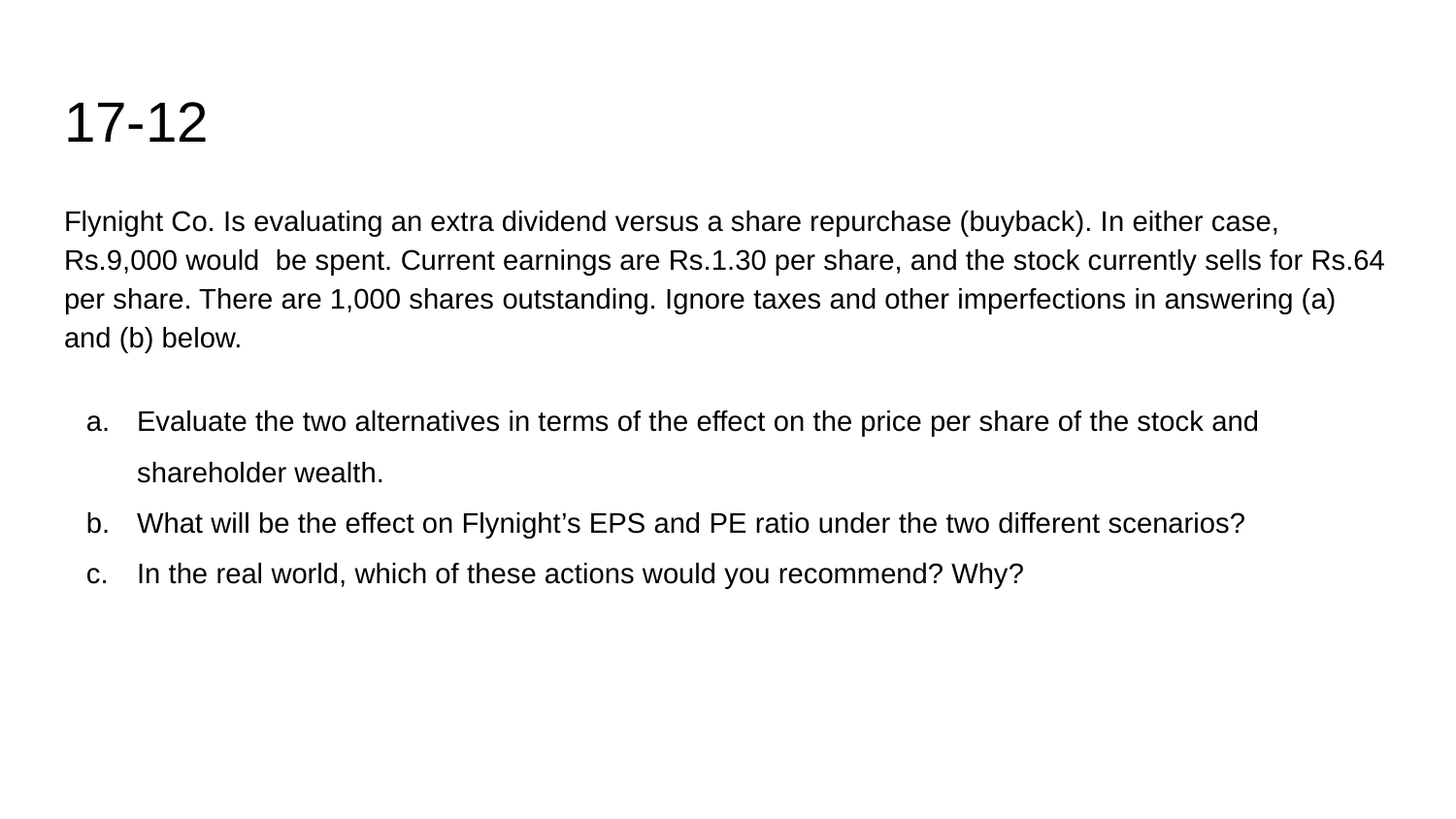

# 17-12
Flynight Co. Is evaluating an extra dividend versus a share repurchase (buyback). In either case, Rs.9,000 would  be spent. Current earnings are Rs.1.30 per share, and the stock currently sells for Rs.64 per share. There are 1,000 shares outstanding. Ignore taxes and other imperfections in answering (a) and (b) below.
Evaluate the two alternatives in terms of the effect on the price per share of the stock and shareholder wealth.
What will be the effect on Flynight’s EPS and PE ratio under the two different scenarios?
In the real world, which of these actions would you recommend? Why?